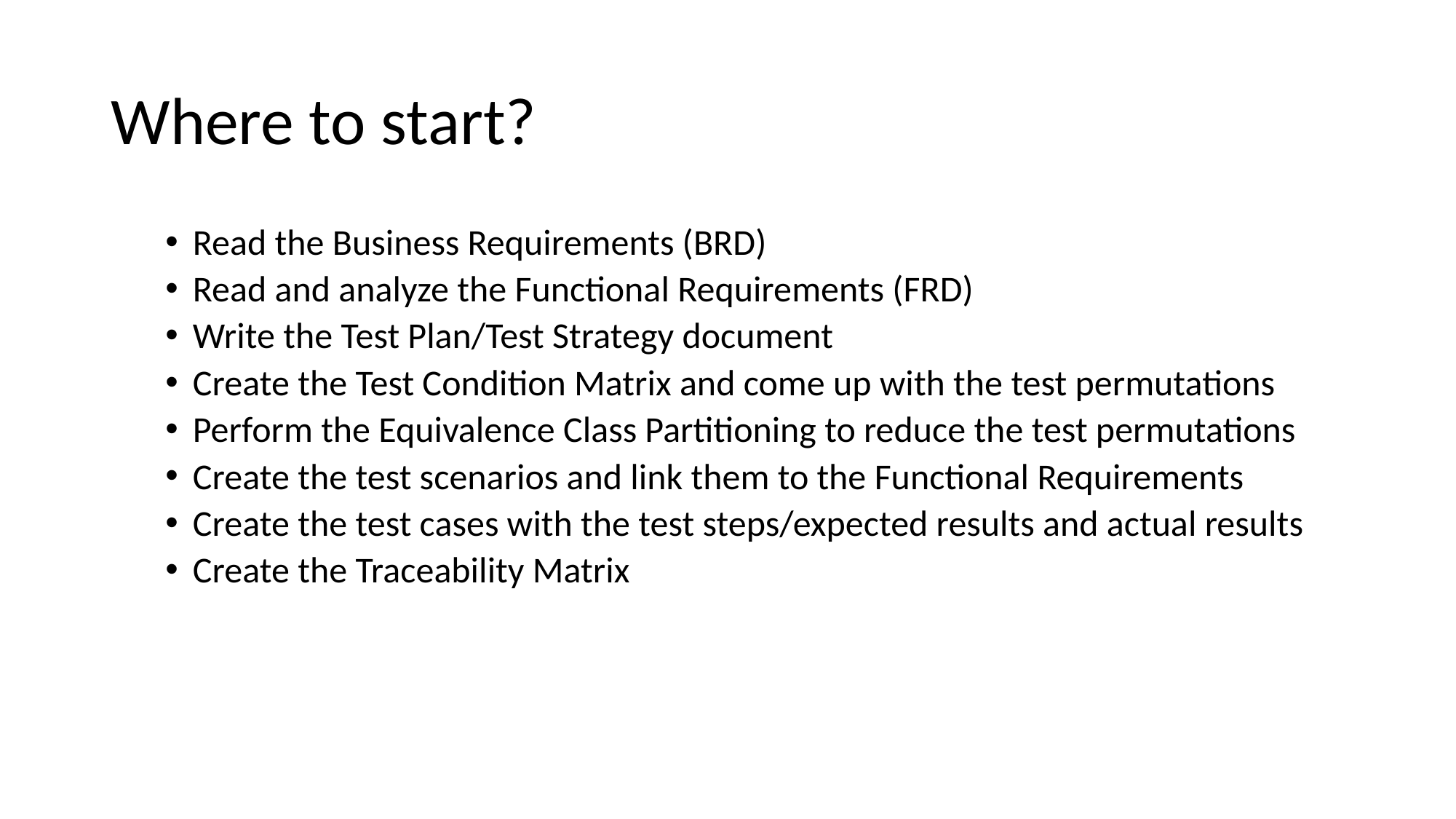

# Where to start?
Read the Business Requirements (BRD)
Read and analyze the Functional Requirements (FRD)
Write the Test Plan/Test Strategy document
Create the Test Condition Matrix and come up with the test permutations
Perform the Equivalence Class Partitioning to reduce the test permutations
Create the test scenarios and link them to the Functional Requirements
Create the test cases with the test steps/expected results and actual results
Create the Traceability Matrix